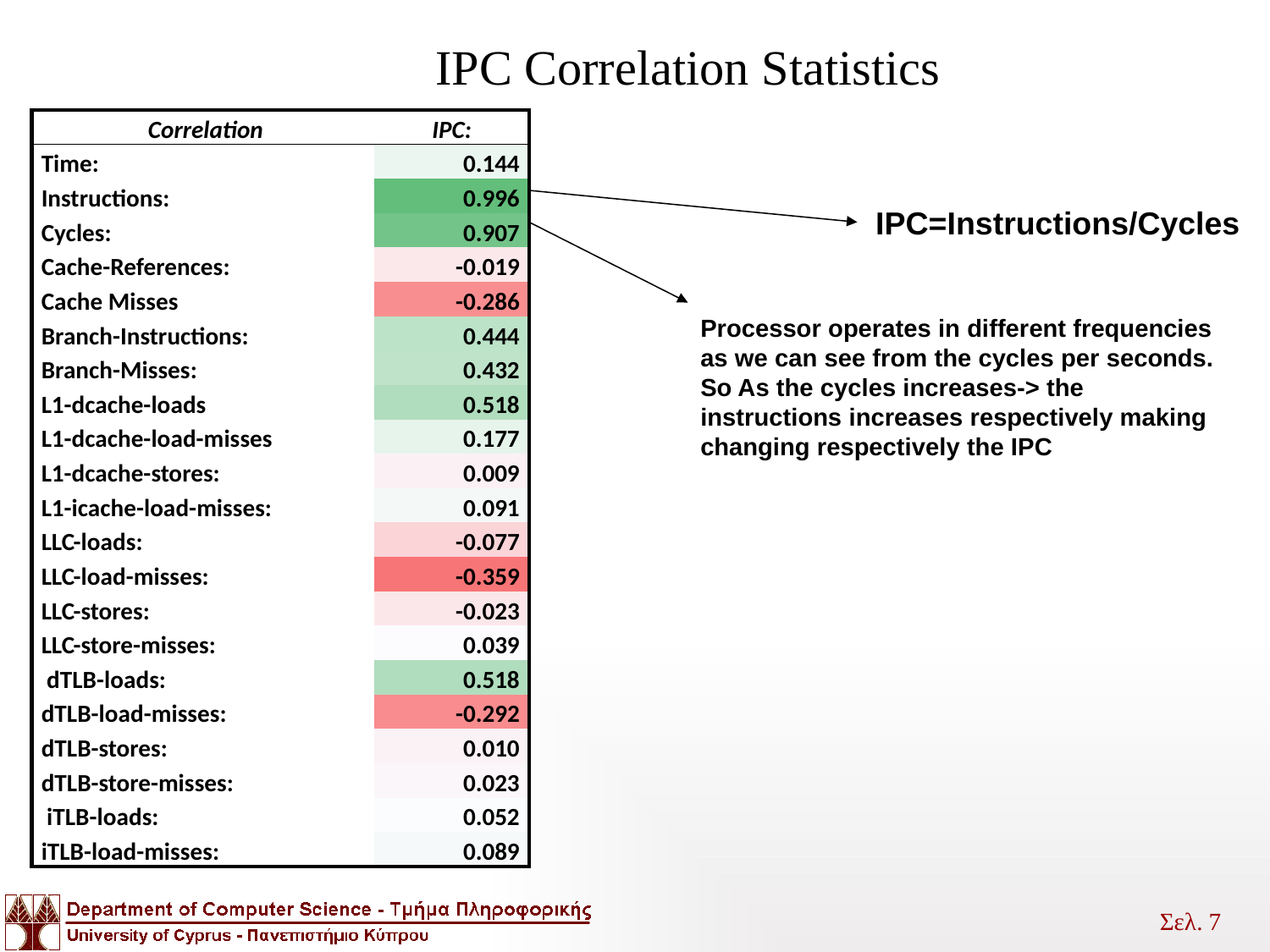

# IPC Correlation Statistics
| Correlation | IPC: |
| --- | --- |
| Time: | 0.144 |
| Instructions: | 0.996 |
| Cycles: | 0.907 |
| Cache-References: | -0.019 |
| Cache Misses | -0.286 |
| Branch-Instructions: | 0.444 |
| Branch-Misses: | 0.432 |
| L1-dcache-loads | 0.518 |
| L1-dcache-load-misses | 0.177 |
| L1-dcache-stores: | 0.009 |
| L1-icache-load-misses: | 0.091 |
| LLC-loads: | -0.077 |
| LLC-load-misses: | -0.359 |
| LLC-stores: | -0.023 |
| LLC-store-misses: | 0.039 |
| dTLB-loads: | 0.518 |
| dTLB-load-misses: | -0.292 |
| dTLB-stores: | 0.010 |
| dTLB-store-misses: | 0.023 |
| iTLB-loads: | 0.052 |
| iTLB-load-misses: | 0.089 |
IPC=Instructions/Cycles
Processor operates in different frequencies as we can see from the cycles per seconds. So As the cycles increases-> the instructions increases respectively making changing respectively the IPC